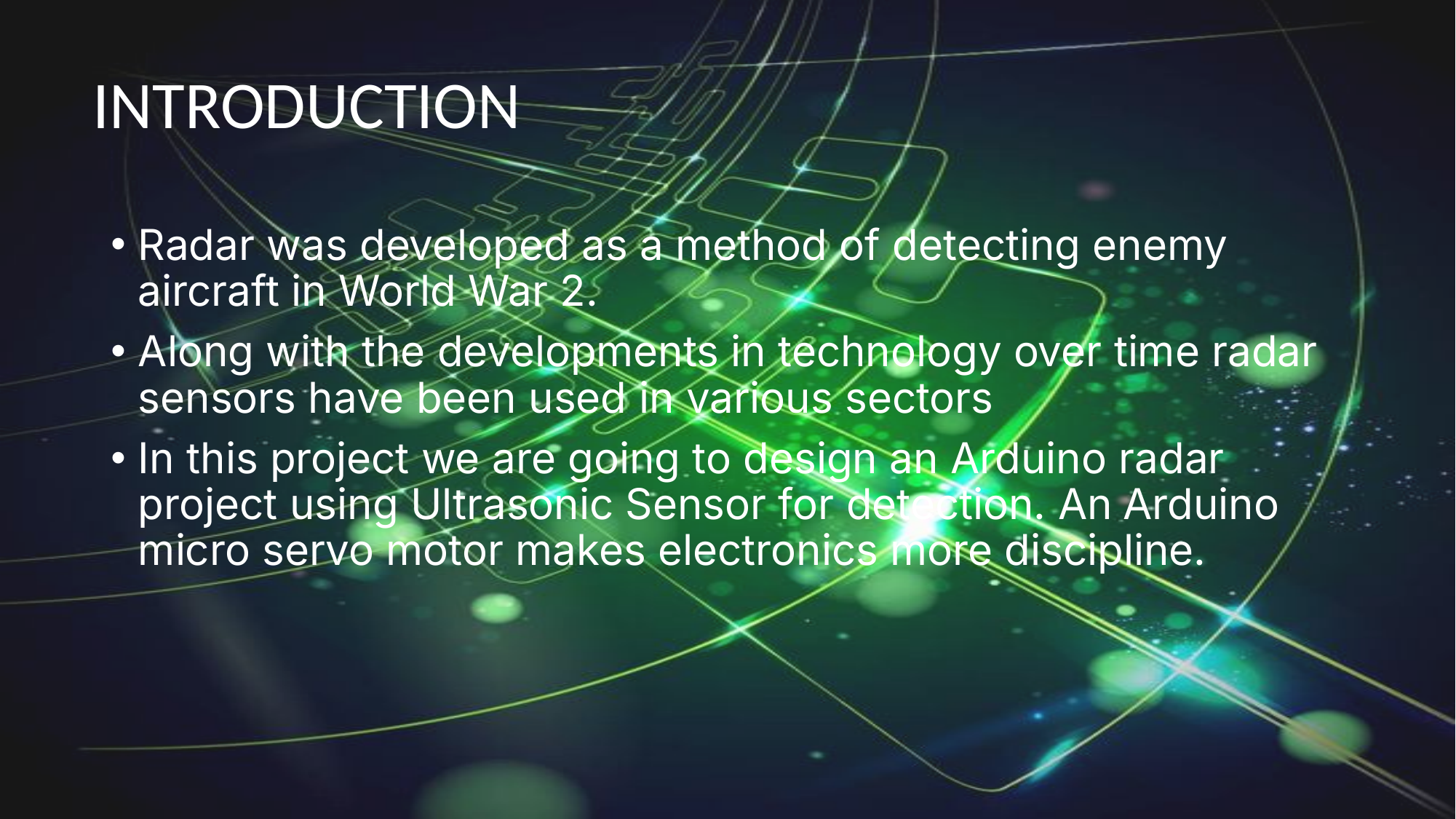

# INTRODUCTION
Radar was developed as a method of detecting enemy aircraft in World War 2.
Along with the developments in technology over time radar sensors have been used in various sectors
In this project we are going to design an Arduino radar project using Ultrasonic Sensor for detection. An Arduino micro servo motor makes electronics more discipline.